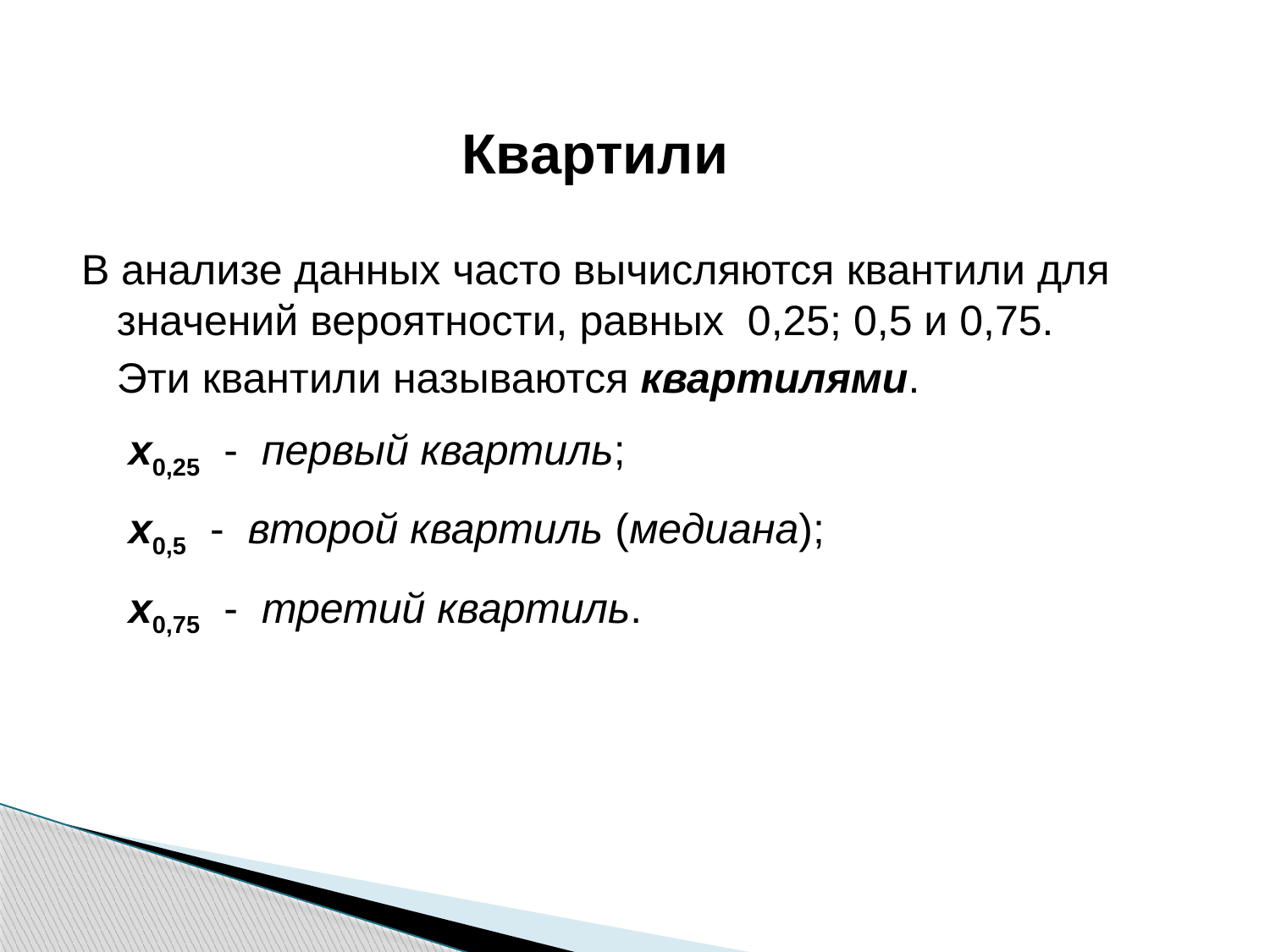

# Квартили
В анализе данных часто вычисляются квантили для значений вероятности, равных  0,25; 0,5 и 0,75.
	Эти квантили называются квартилями.
	 х0,25  -  первый квартиль;
	 х0,5  -  второй квартиль (медиана);
	 х0,75  -  третий квартиль.